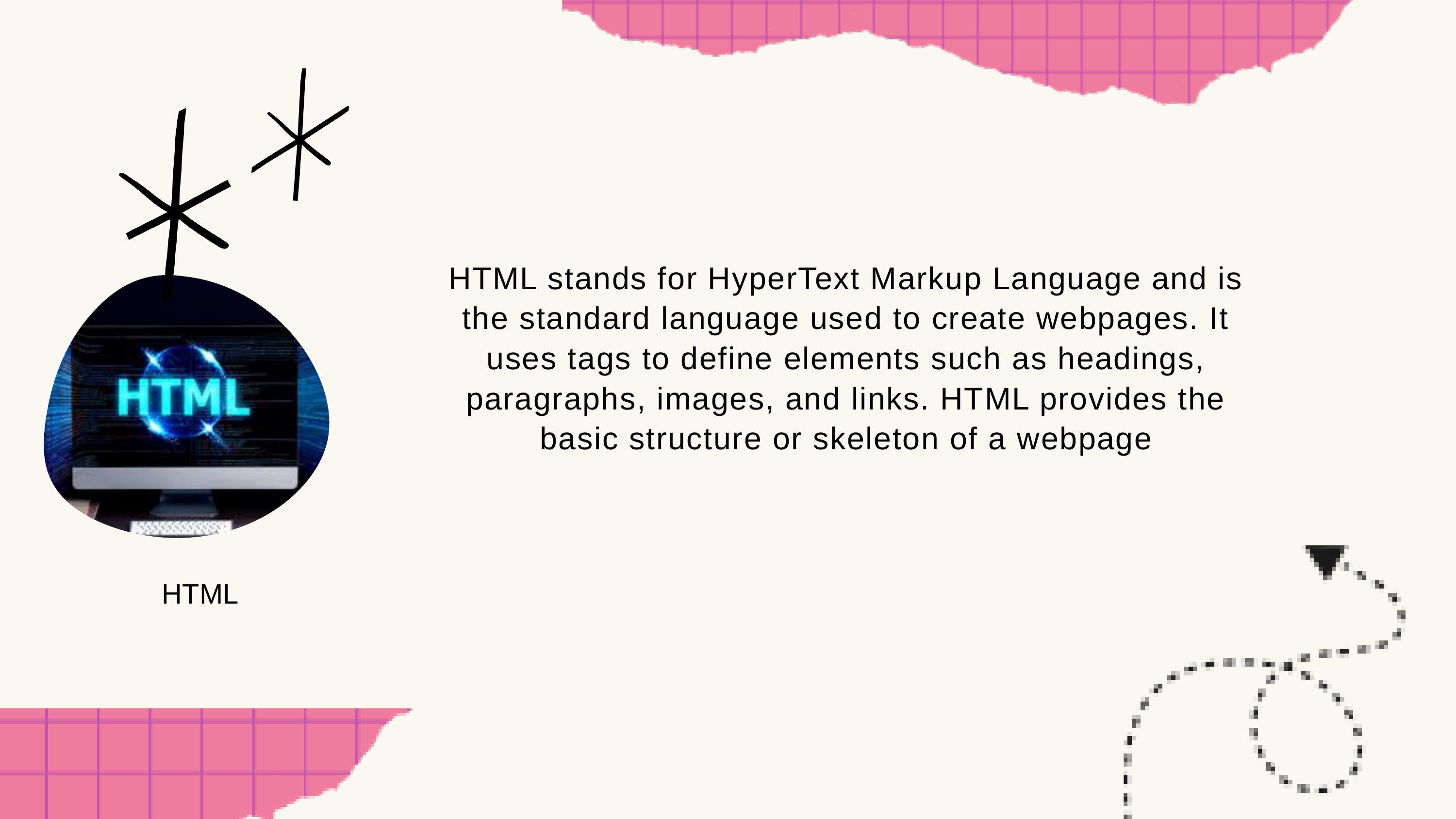

HTML stands for HyperText Markup Language and is the standard language used to create webpages. It uses tags to define elements such as headings, paragraphs, images, and links. HTML provides the basic structure or skeleton of a webpage

HTML